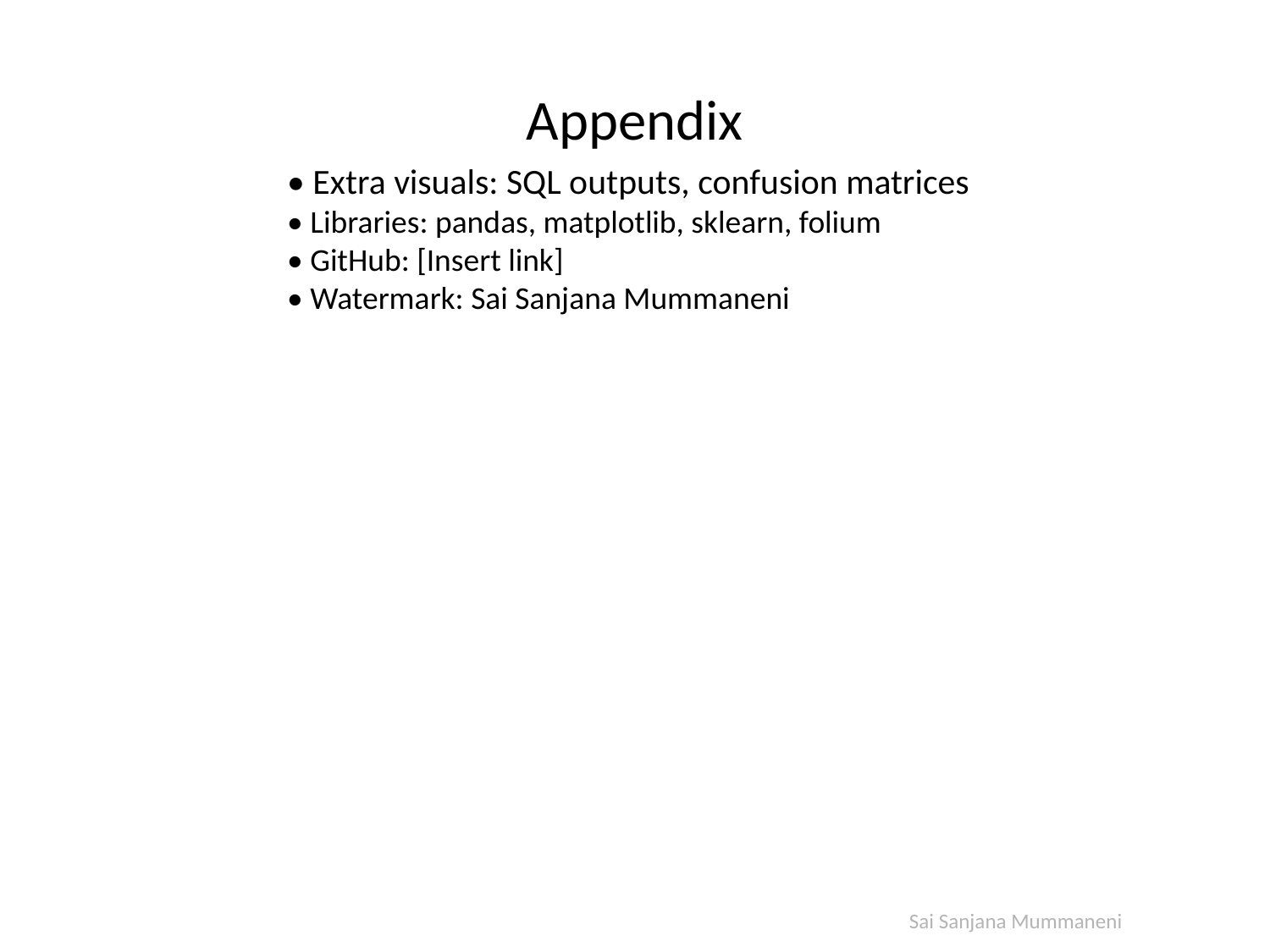

# Appendix
• Extra visuals: SQL outputs, confusion matrices
• Libraries: pandas, matplotlib, sklearn, folium
• GitHub: [Insert link]
• Watermark: Sai Sanjana Mummaneni

Sai Sanjana Mummaneni